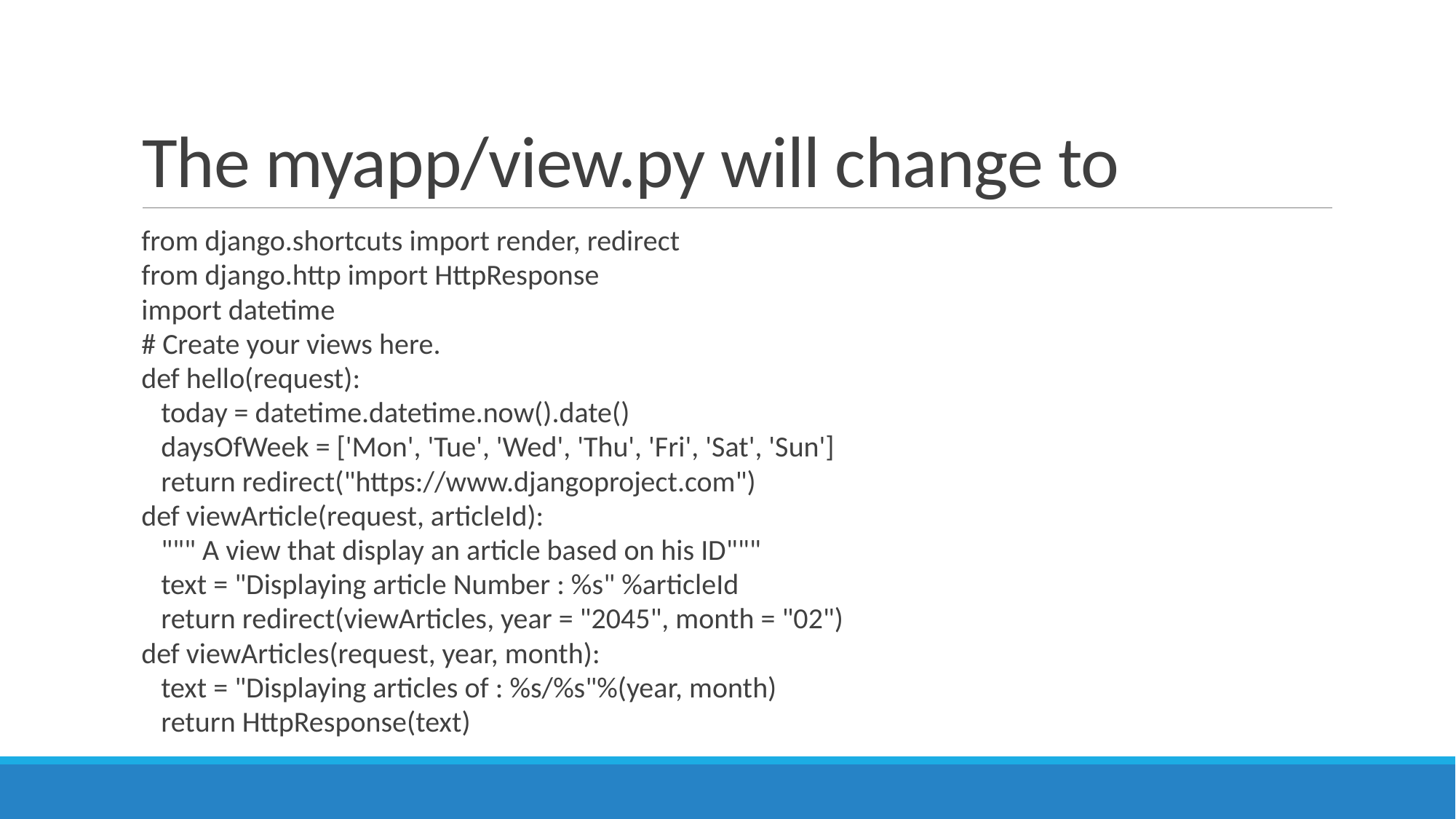

# The myapp/view.py will change to
from django.shortcuts import render, redirect
from django.http import HttpResponse
import datetime
# Create your views here.
def hello(request):
   today = datetime.datetime.now().date()
   daysOfWeek = ['Mon', 'Tue', 'Wed', 'Thu', 'Fri', 'Sat', 'Sun']
   return redirect("https://www.djangoproject.com")
def viewArticle(request, articleId):
   """ A view that display an article based on his ID"""
   text = "Displaying article Number : %s" %articleId
   return redirect(viewArticles, year = "2045", month = "02")
def viewArticles(request, year, month):
   text = "Displaying articles of : %s/%s"%(year, month)
   return HttpResponse(text)